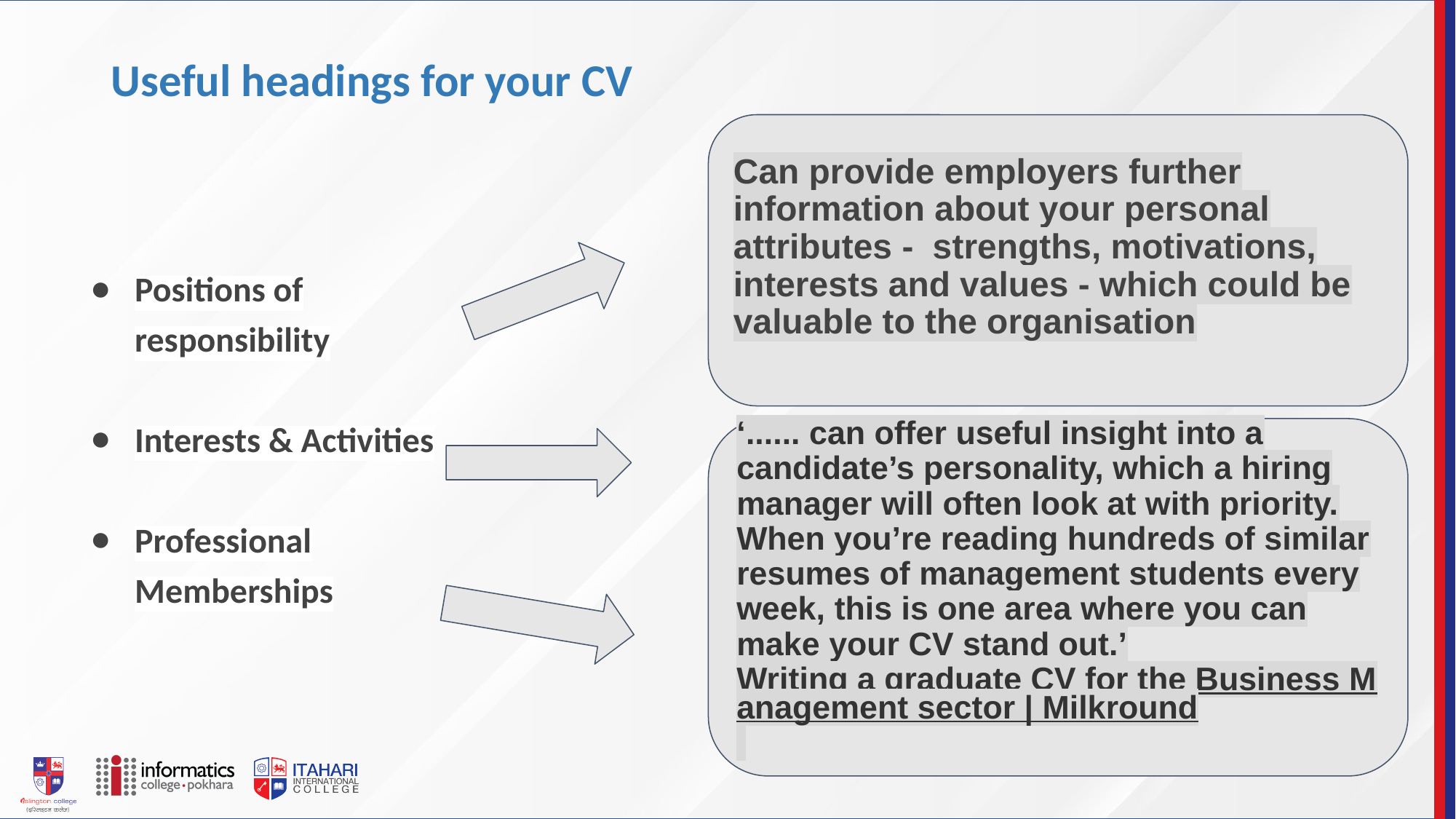

# Useful headings for your CV
Can provide employers further information about your personal attributes -  strengths, motivations, interests and values - which could be valuable to the organisation

Positions of responsibility

Interests & Activities

Professional Memberships

‘...... can offer useful insight into a candidate’s personality, which a hiring manager will often look at with priority. When you’re reading hundreds of similar resumes of management students every week, this is one area where you can make your CV stand out.’
Writing a graduate CV for the Business Management sector | Milkround